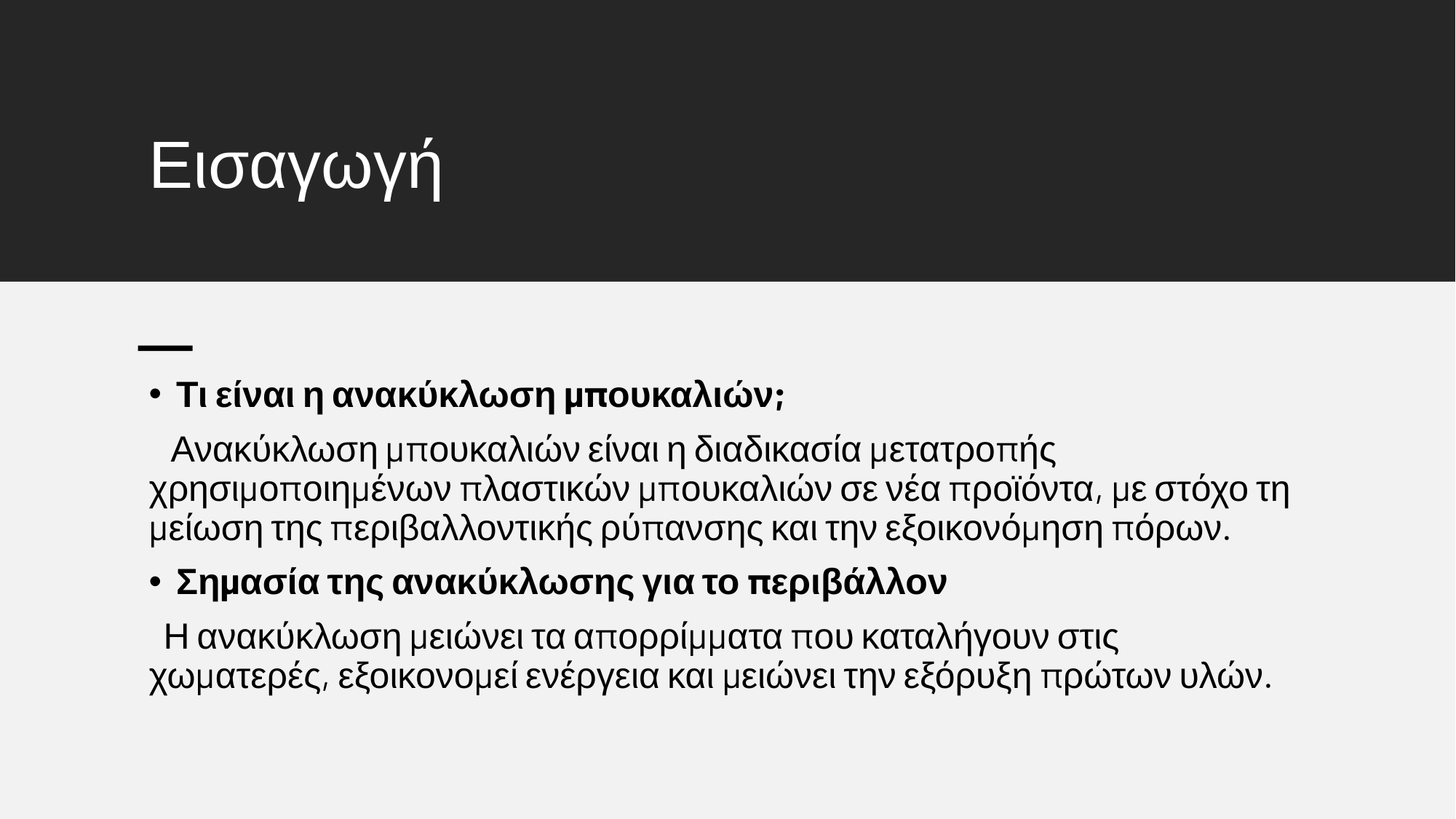

# Εισαγωγή

Τι είναι η ανακύκλωση μπουκαλιών;
   Ανακύκλωση μπουκαλιών είναι η διαδικασία μετατροπής χρησιμοποιημένων πλαστικών μπουκαλιών σε νέα προϊόντα, με στόχο τη μείωση της περιβαλλοντικής ρύπανσης και την εξοικονόμηση πόρων.
Σημασία της ανακύκλωσης για το περιβάλλον
  Η ανακύκλωση μειώνει τα απορρίμματα που καταλήγουν στις χωματερές, εξοικονομεί ενέργεια και μειώνει την εξόρυξη πρώτων υλών.